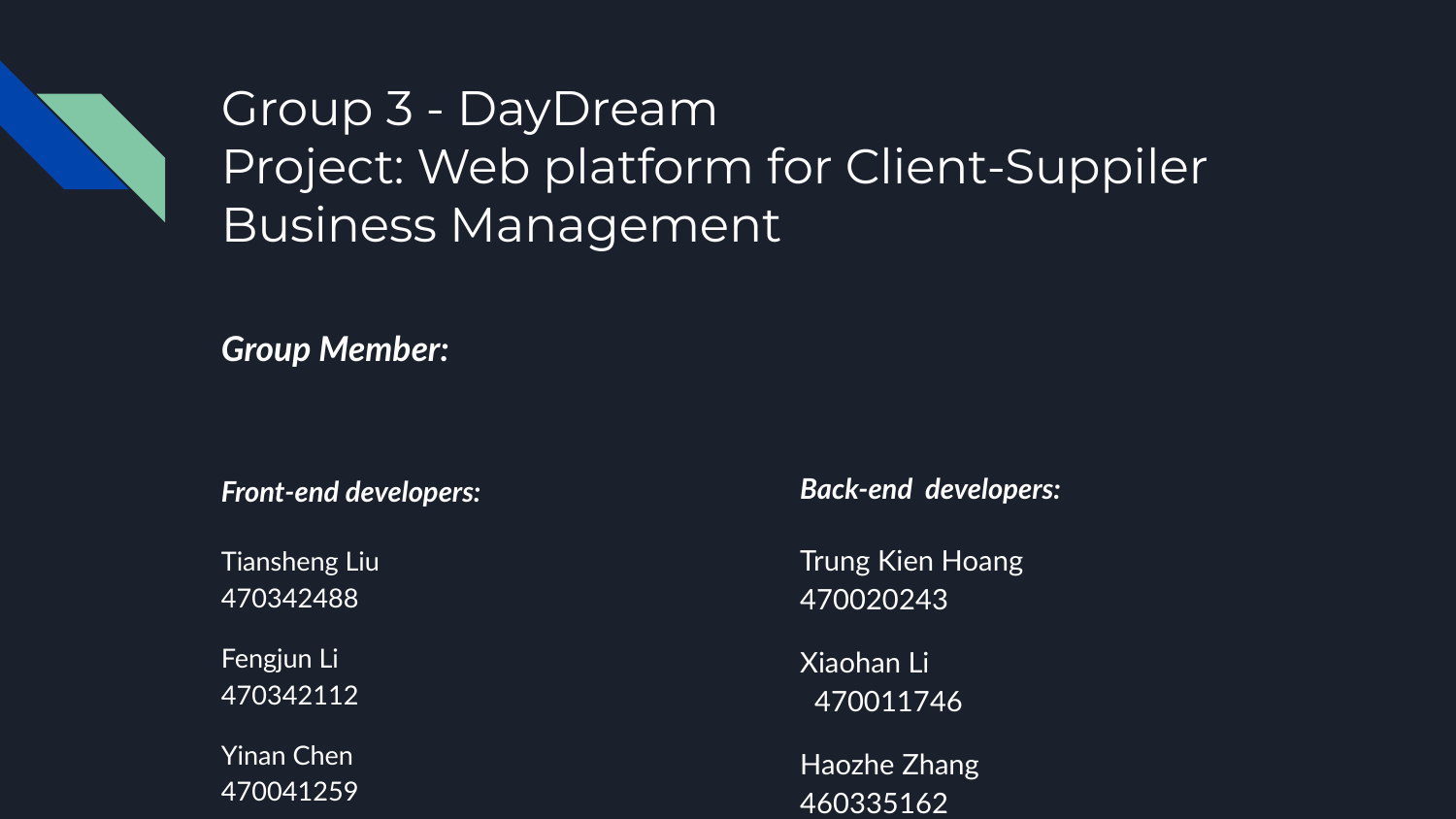

# Group 3 - DayDream
Project: Web platform for Client-Suppiler Business Management
Group Member:

Front-end developers:
Tiansheng Liu                      	470342488
Fengjun Li                            	470342112
Yinan Chen                          	470041259
Kewen Su                             	470503539

Back-end  developers:
Trung Kien Hoang               	470020243
Xiaohan Li                           	             470011746
Haozhe Zhang                     	460335162